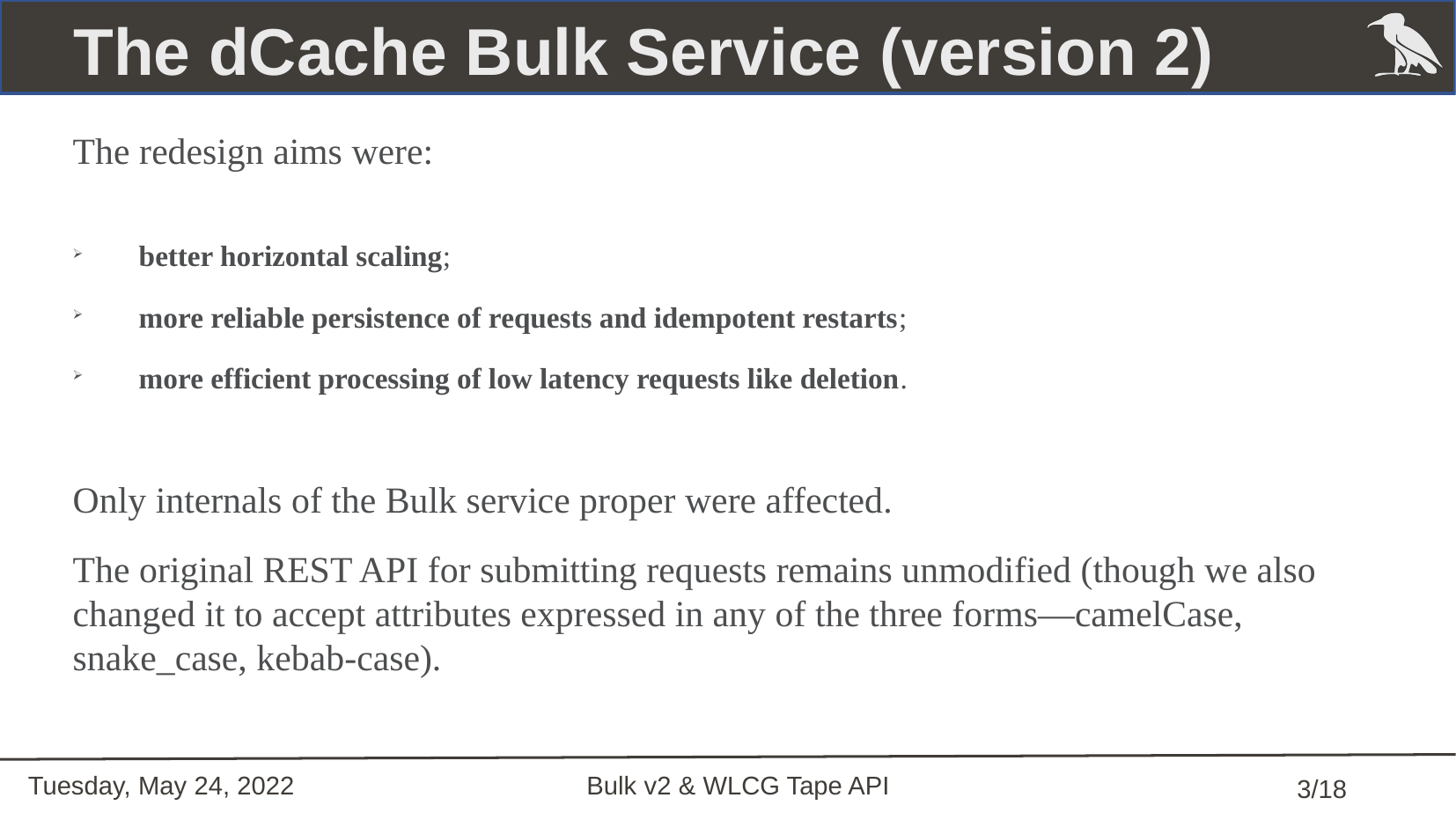

The dCache Bulk Service (version 2)
The redesign aims were:

better horizontal scaling;
more reliable persistence of requests and idempotent restarts;
more efficient processing of low latency requests like deletion.

Only internals of the Bulk service proper were affected.
The original REST API for submitting requests remains unmodified (though we also changed it to accept attributes expressed in any of the three forms––camelCase, snake_case, kebab-case).
Tuesday, May 24, 2022
Bulk v2 & WLCG Tape API
 3/18